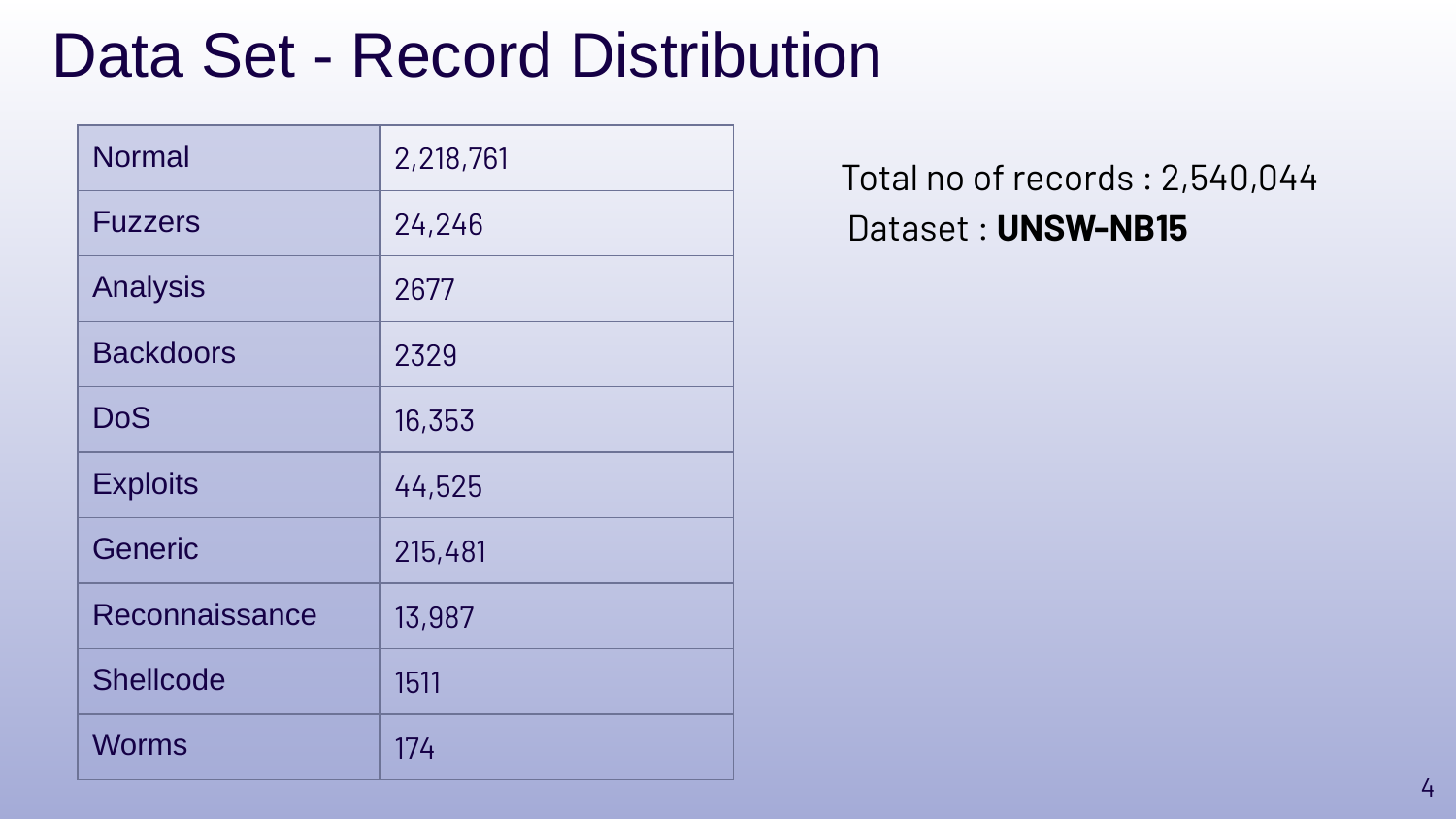

Data Set - Record Distribution
| Normal | 2,218,761 |
| --- | --- |
| Fuzzers | 24,246 |
| Analysis | 2677 |
| Backdoors | 2329 |
| DoS | 16,353 |
| Exploits | 44,525 |
| Generic | 215,481 |
| Reconnaissance | 13,987 |
| Shellcode | 1511 |
| Worms | 174 |
Total no of records : 2,540,044
Dataset : UNSW-NB15
4